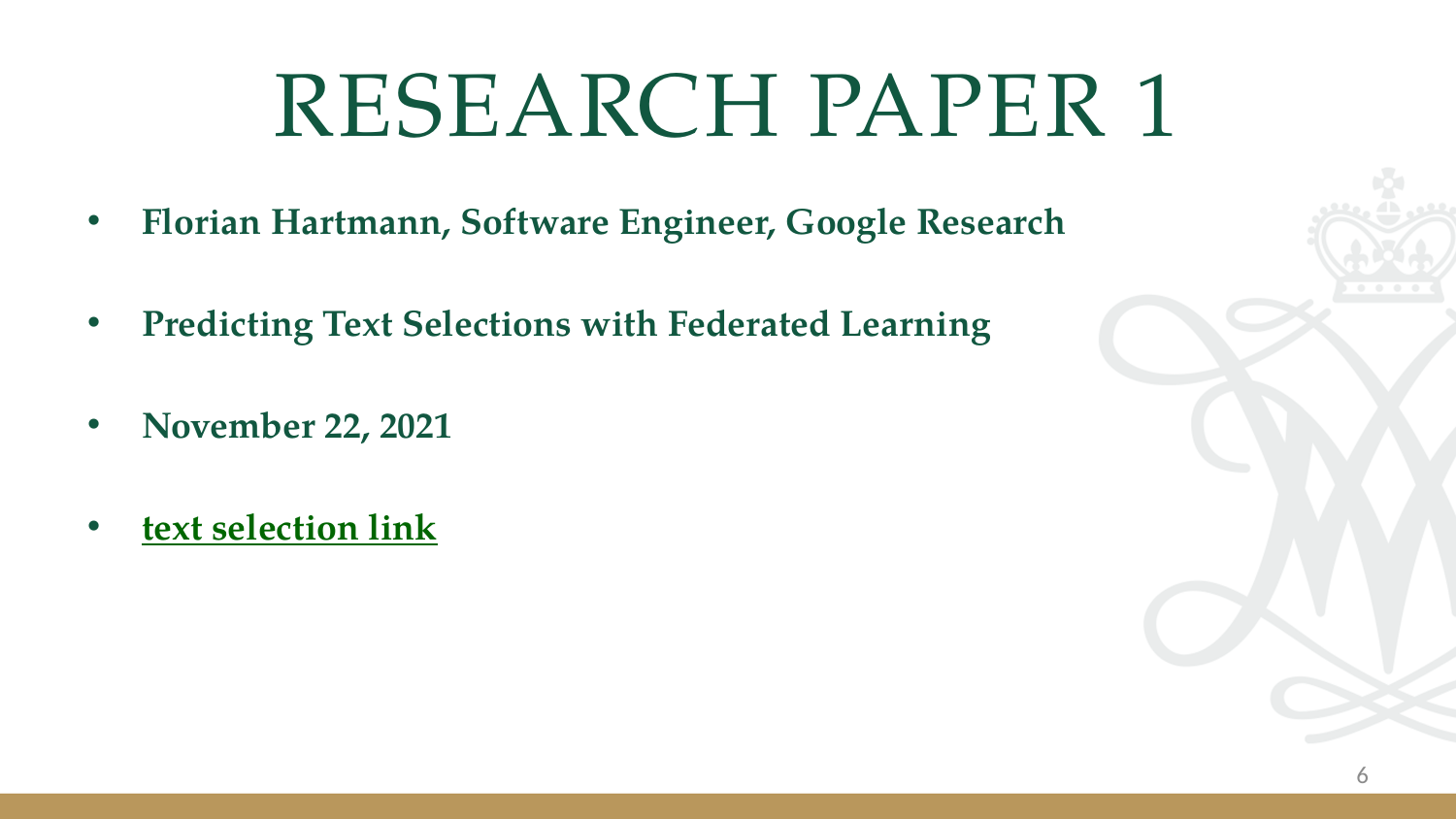

# Research paper 1
Florian Hartmann, Software Engineer, Google Research

Predicting Text Selections with Federated Learning

November 22, 2021

text selection link

6